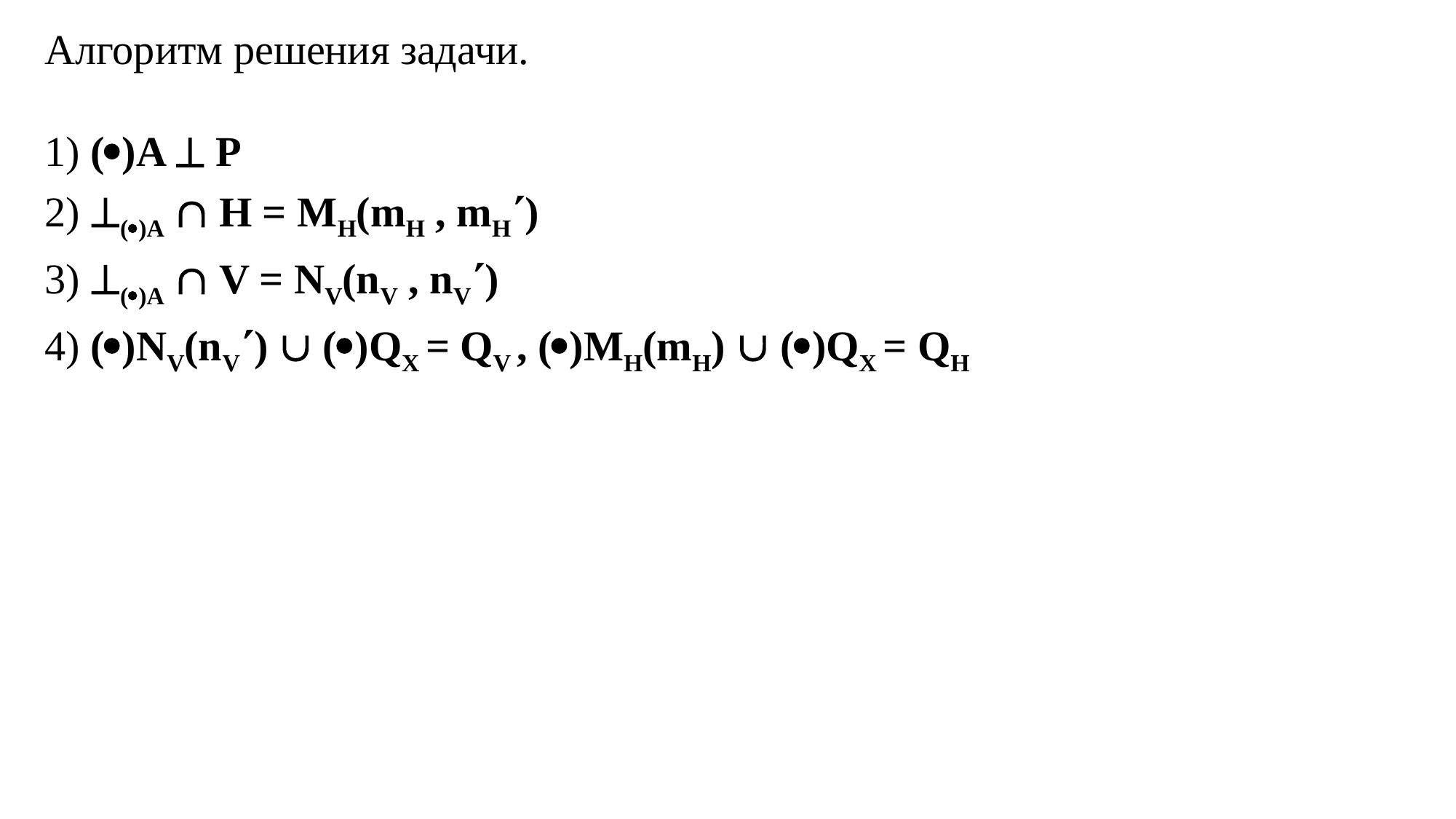

Алгоритм решения задачи.

1) (•)A ⊥ P
2) ⊥(•)A ∩ H = MH(mH , mH′)
3) ⊥(•)A ∩ V = NV(nV , nV′)
4) (•)NV(nV′) ∪ (•)QX = QV , (•)MH(mH) ∪ (•)QX = QH